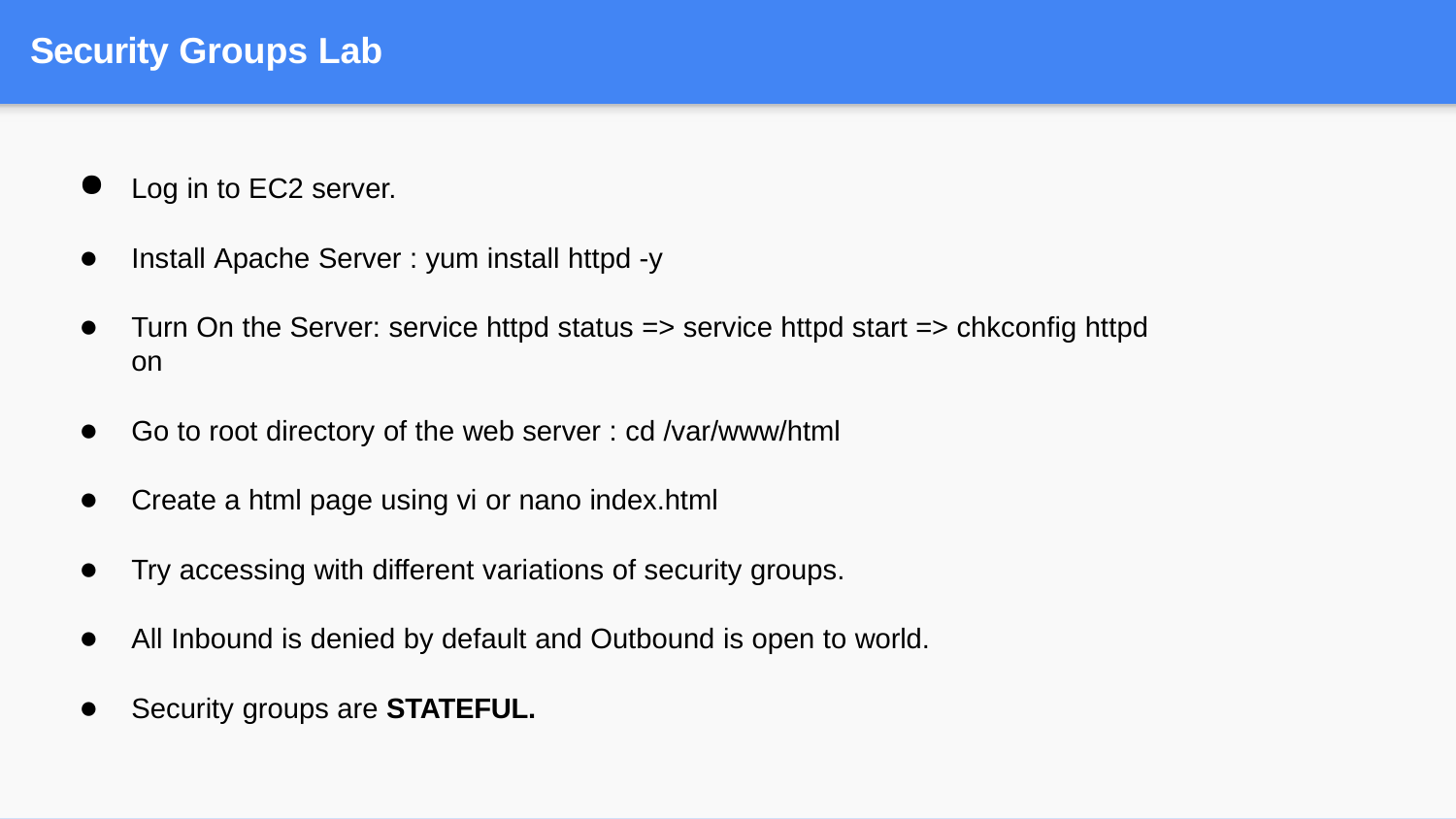

# Security Groups Lab
Log in to EC2 server.

Install Apache Server : yum install httpd -y

Turn On the Server: service httpd status => service httpd start => chkconfig httpd on

Go to root directory of the web server : cd /var/www/html

Create a html page using vi or nano index.html

Try accessing with different variations of security groups.

All Inbound is denied by default and Outbound is open to world.

Security groups are STATEFUL.